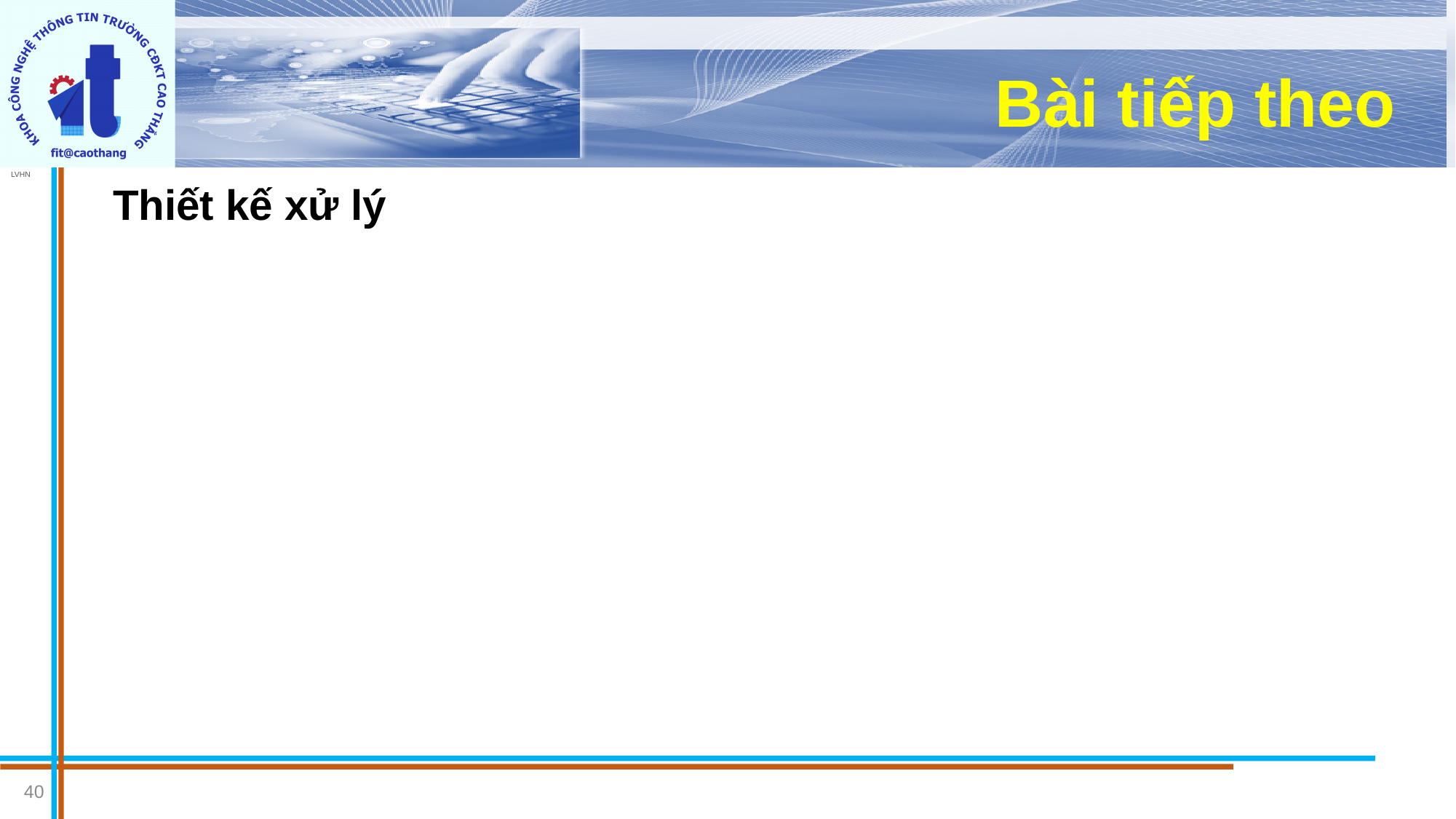

# Bài tiếp theo
Thiết kế xử lý
40